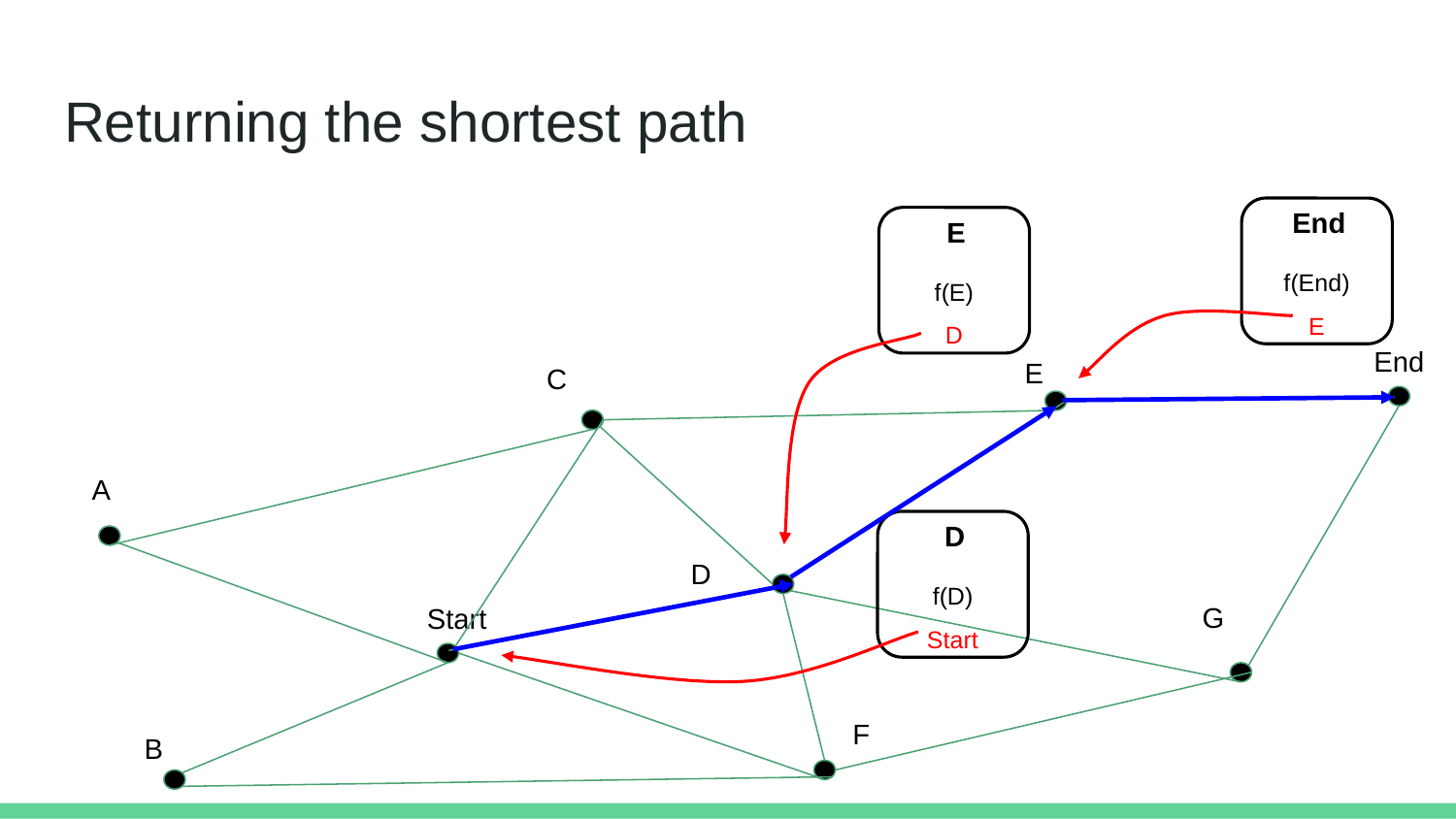

# Returning the shortest path
End

E

f(End)
E
f(E)
D

End

E
C

A
D

D
f(D)
Start

G
Start

F
B